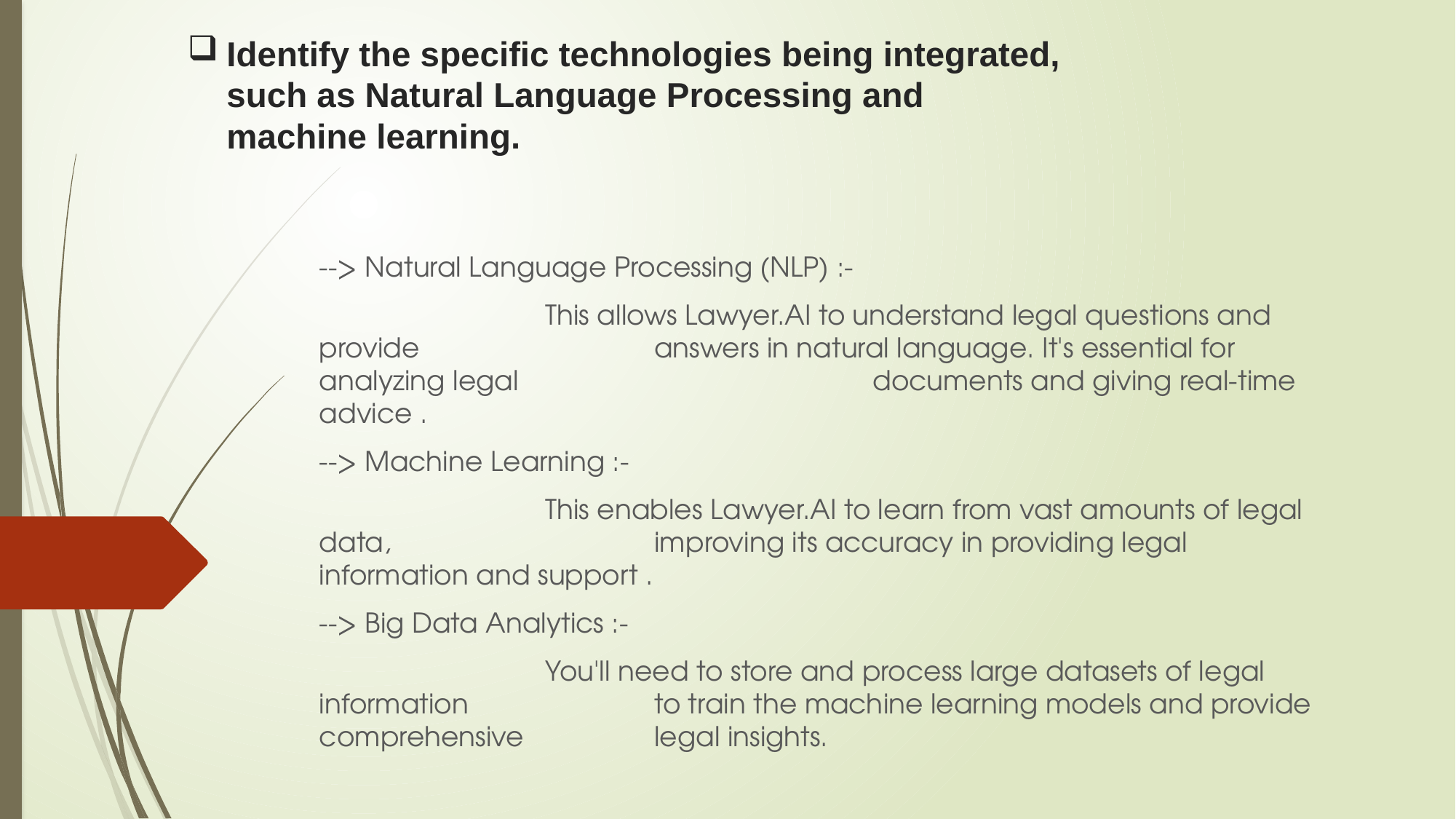

# Identify the specific technologies being integrated, such as Natural Language Processing and machine learning.
--> Natural Language Processing (NLP) :-
		 This allows Lawyer.AI to understand legal questions and provide 			 answers in natural language. It's essential for analyzing legal 				 documents and giving real-time advice .
--> Machine Learning :-
		 This enables Lawyer.AI to learn from vast amounts of legal data, 			 improving its accuracy in providing legal information and support .
--> Big Data Analytics :-
		 You'll need to store and process large datasets of legal information 		 to train the machine learning models and provide comprehensive 		 legal insights.